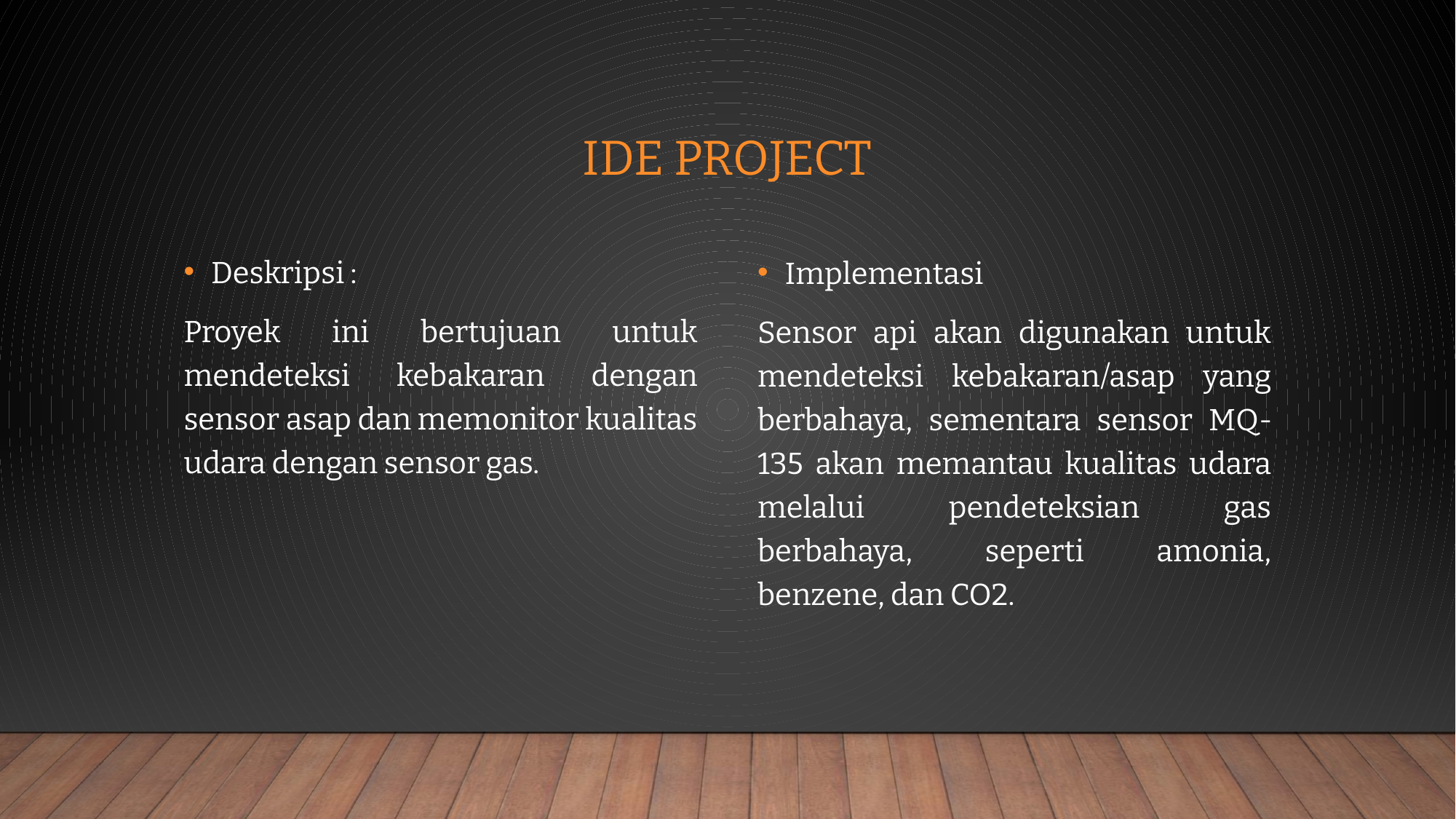

# IDE PROject
Deskripsi :
Proyek ini bertujuan untuk mendeteksi kebakaran dengan sensor asap dan memonitor kualitas udara dengan sensor gas.
Implementasi
Sensor api akan digunakan untuk mendeteksi kebakaran/asap yang berbahaya, sementara sensor MQ-135 akan memantau kualitas udara melalui pendeteksian gas berbahaya, seperti amonia, benzene, dan CO2.